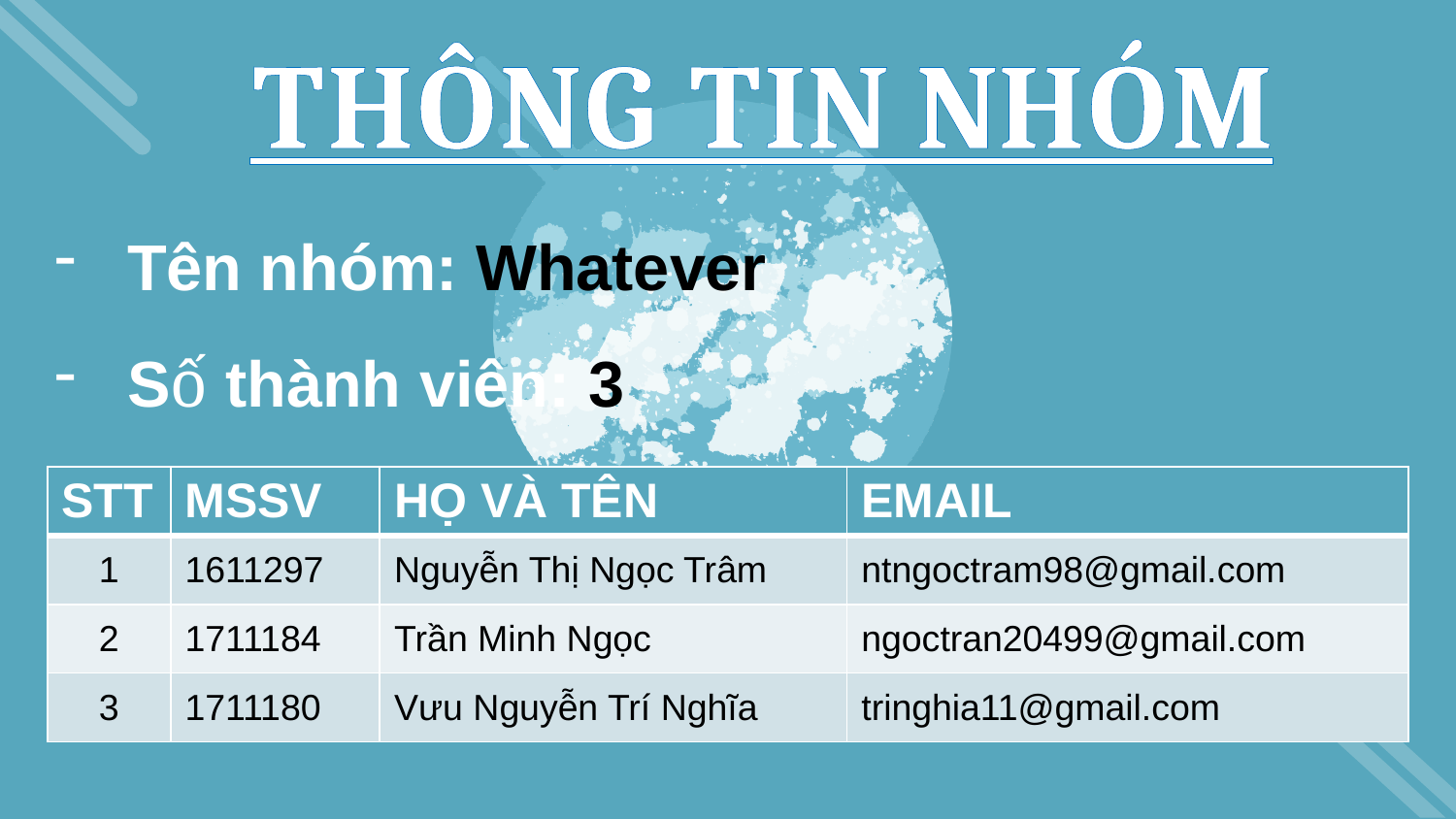

THÔNG TIN NHÓM
Tên nhóm: Whatever
Số thành viên: 3
| STT | MSSV | HỌ VÀ TÊN | EMAIL |
| --- | --- | --- | --- |
| 1 | 1611297 | Nguyễn Thị Ngọc Trâm | ntngoctram98@gmail.com |
| 2 | 1711184 | Trần Minh Ngọc | ngoctran20499@gmail.com |
| 3 | 1711180 | Vưu Nguyễn Trí Nghĩa | tringhia11@gmail.com |